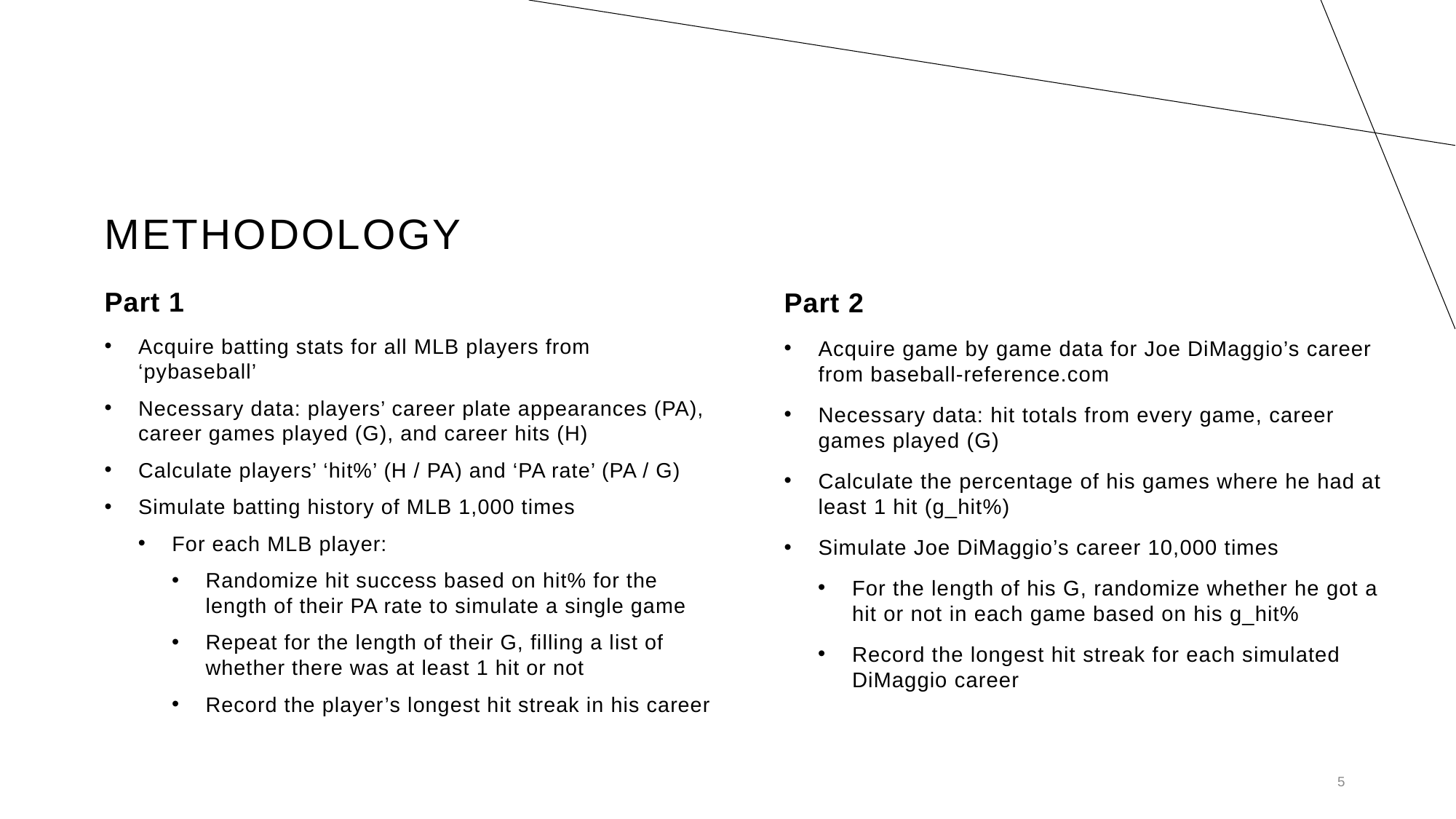

# Methodology
Part 1
Part 2
Acquire batting stats for all MLB players from ‘pybaseball’
Necessary data: players’ career plate appearances (PA), career games played (G), and career hits (H)
Calculate players’ ‘hit%’ (H / PA) and ‘PA rate’ (PA / G)
Simulate batting history of MLB 1,000 times
For each MLB player:
Randomize hit success based on hit% for the length of their PA rate to simulate a single game
Repeat for the length of their G, filling a list of whether there was at least 1 hit or not
Record the player’s longest hit streak in his career

Acquire game by game data for Joe DiMaggio’s career from baseball-reference.com
Necessary data: hit totals from every game, career games played (G)
Calculate the percentage of his games where he had at least 1 hit (g_hit%)
Simulate Joe DiMaggio’s career 10,000 times
For the length of his G, randomize whether he got a hit or not in each game based on his g_hit%
Record the longest hit streak for each simulated DiMaggio career
5